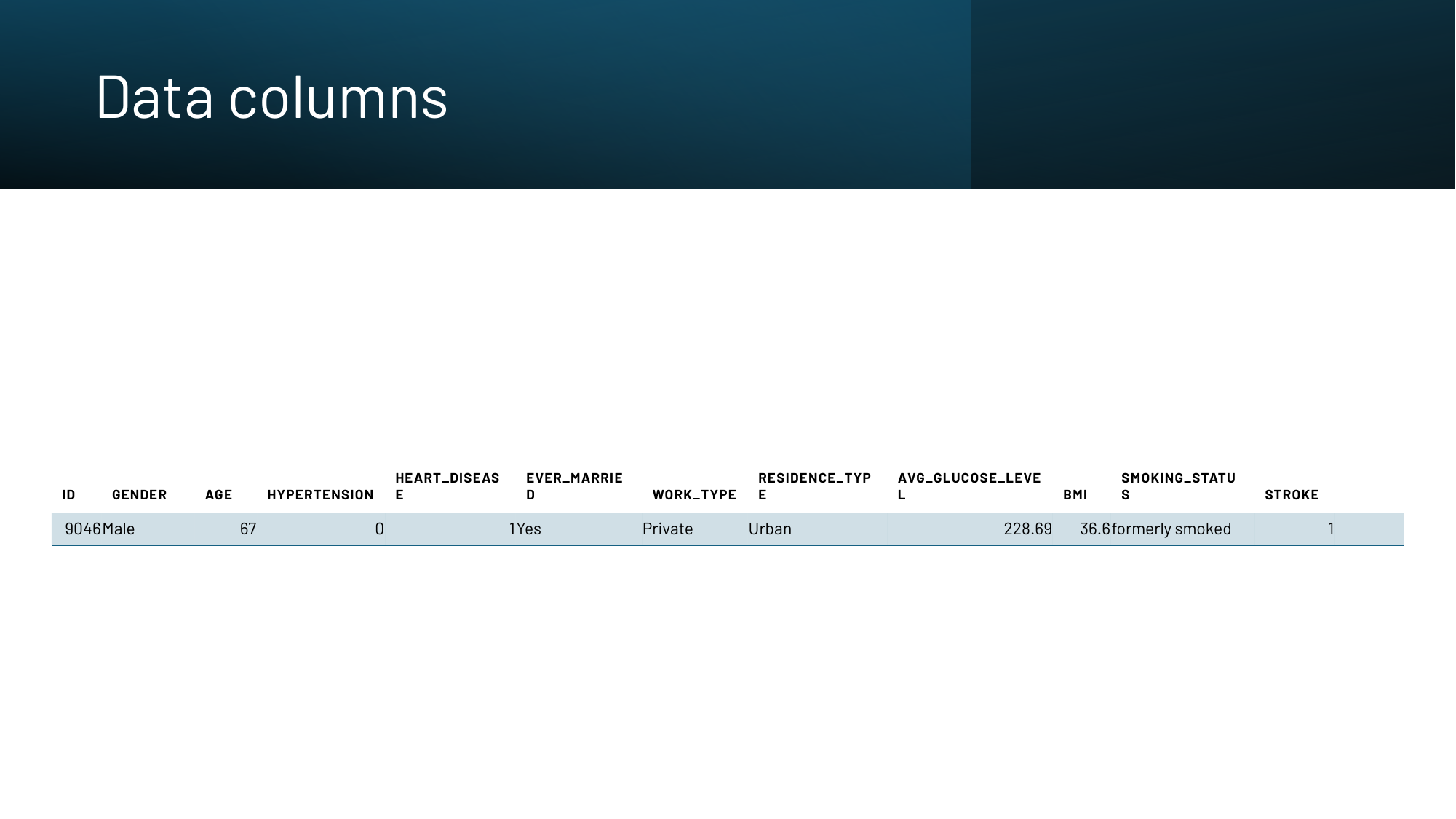

# Data columns
| id | gender | age | hypertension | heart\_disease | ever\_married | work\_type | Residence\_type | avg\_glucose\_level | bmi | smoking\_status | stroke |  |
| --- | --- | --- | --- | --- | --- | --- | --- | --- | --- | --- | --- | --- |
| 9046 | Male | 67 | 0 | 1 | Yes | Private | Urban | 228.69 | 36.6 | formerly smoked | 1 |  |